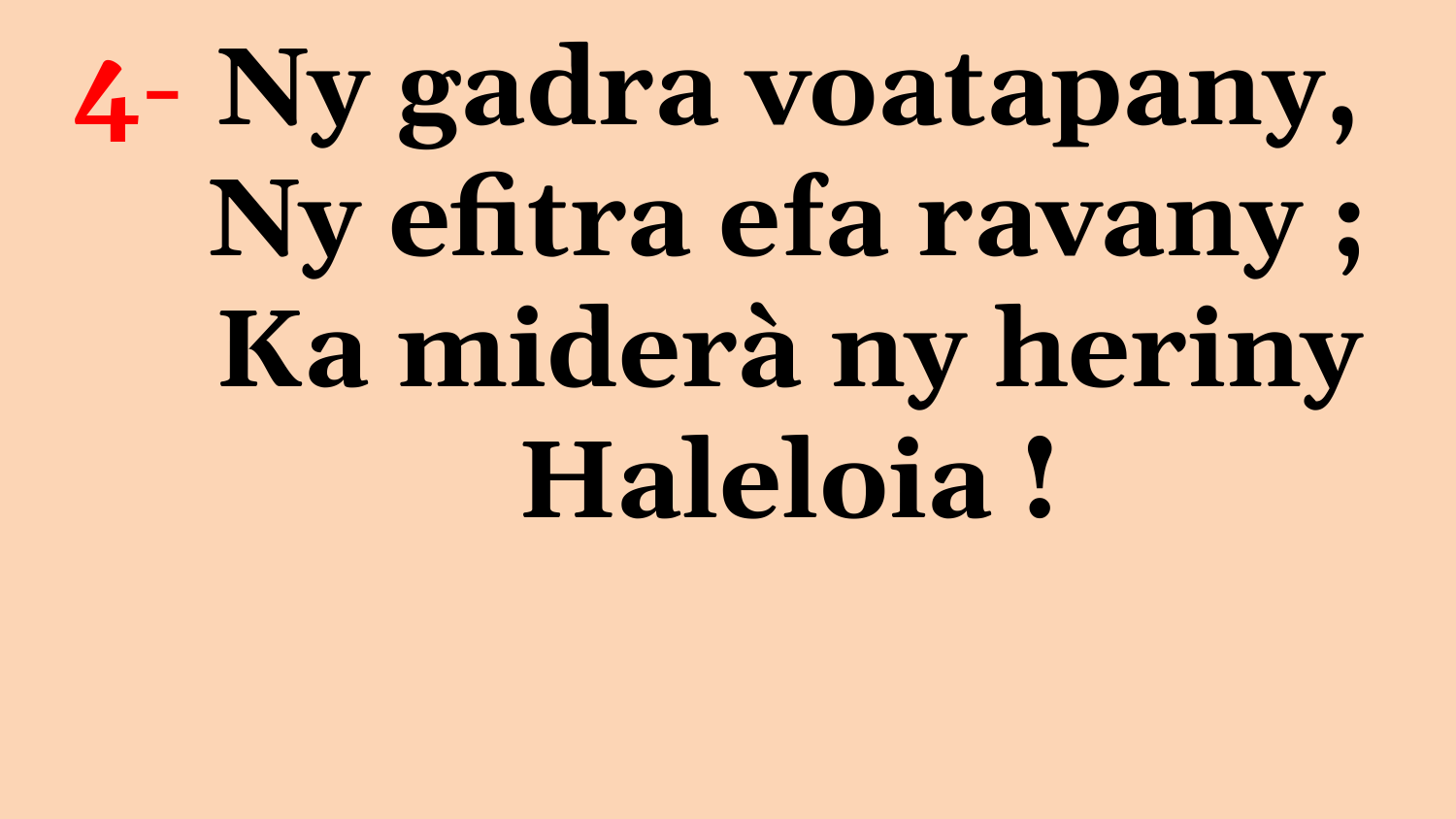

# 4- 	Ny gadra voatapany, Ny efitra efa ravany ; Ka miderà ny heriny Haleloia !